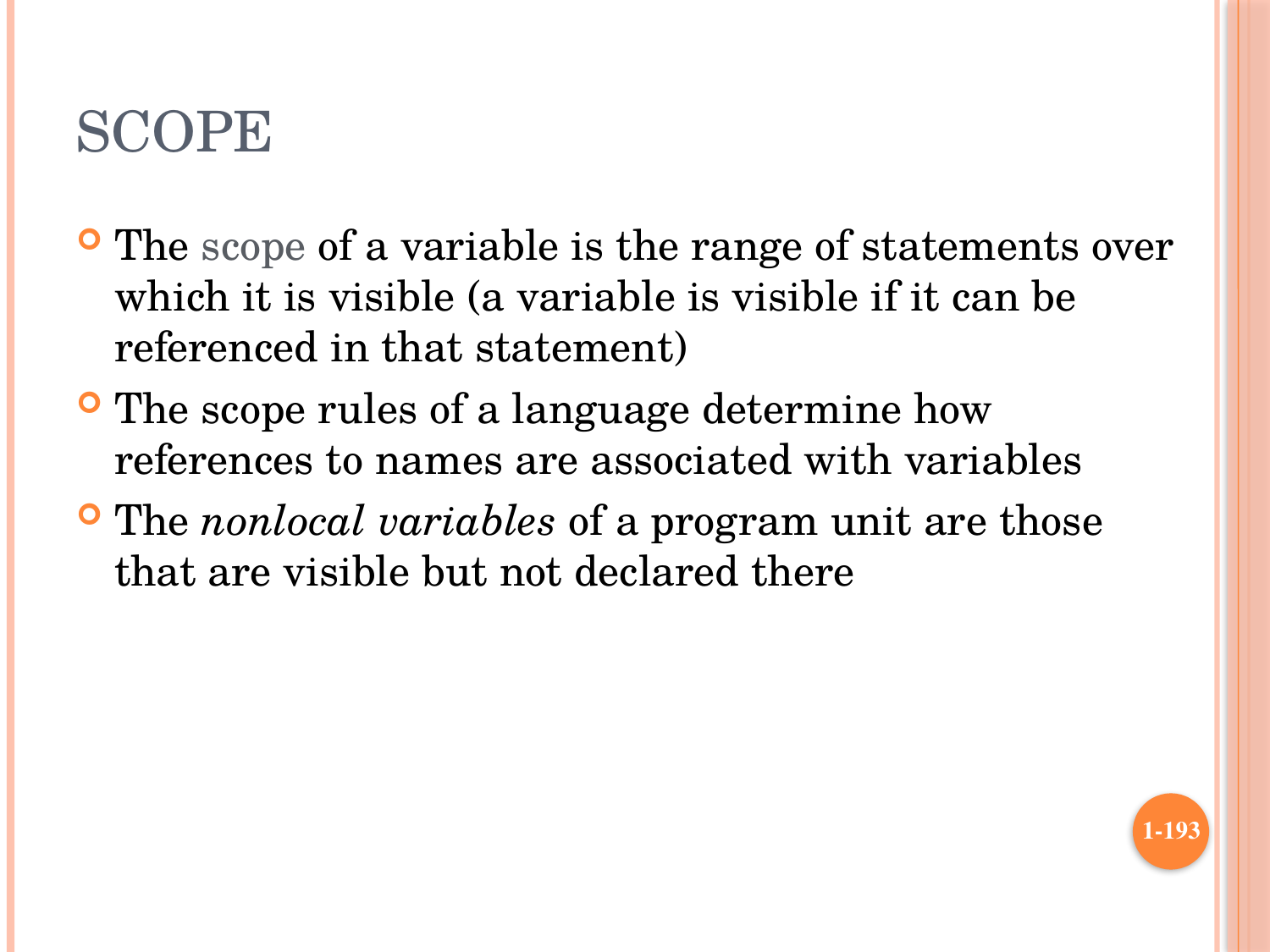

# Scope
The scope of a variable is the range of statements over which it is visible (a variable is visible if it can be referenced in that statement)
The scope rules of a language determine how references to names are associated with variables
The nonlocal variables of a program unit are those that are visible but not declared there
1-193